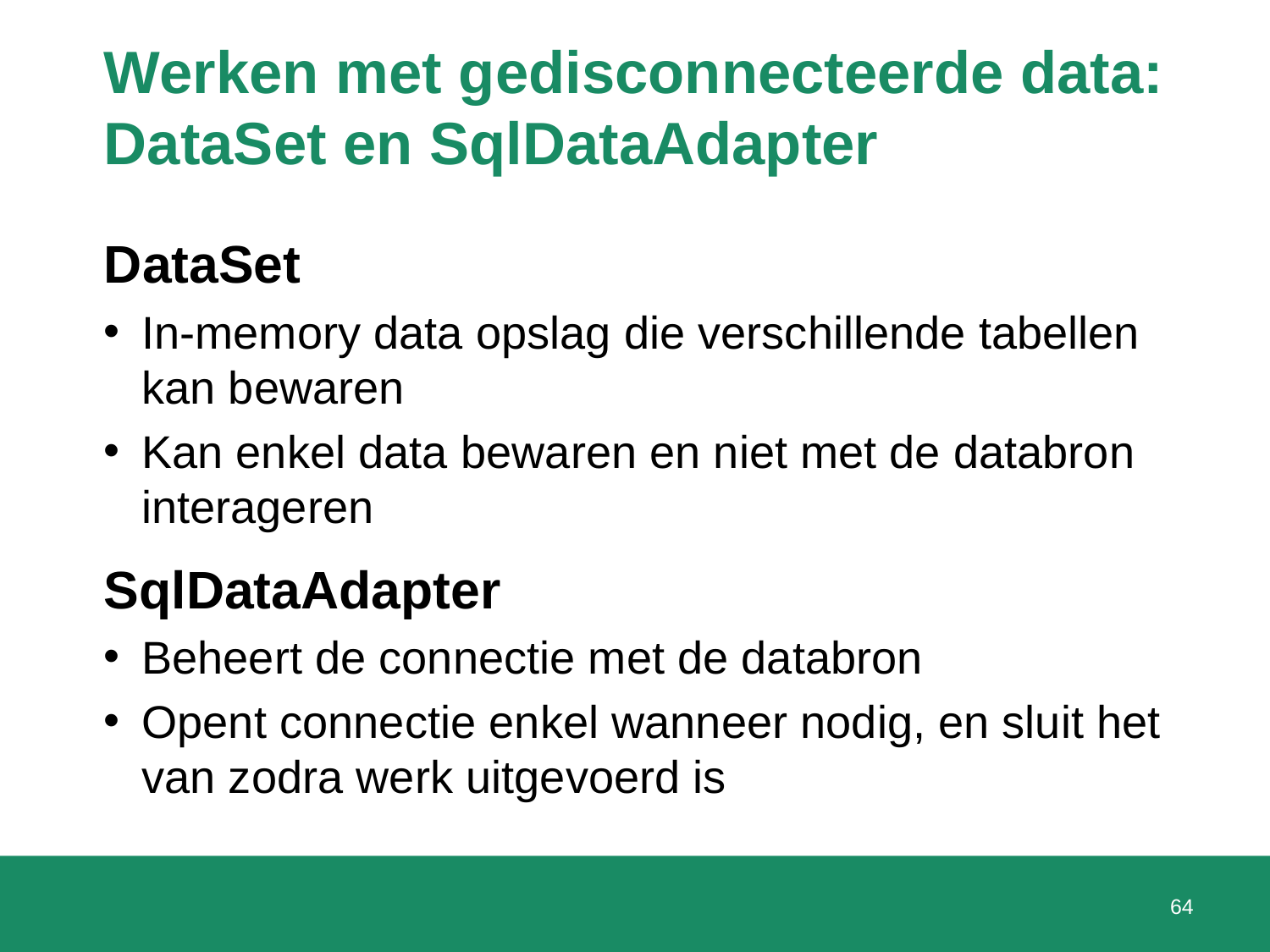

# Werken met gedisconnecteerde data: DataSet en SqlDataAdapter
DataSet
In-memory data opslag die verschillende tabellen kan bewaren
Kan enkel data bewaren en niet met de databron interageren
SqlDataAdapter
Beheert de connectie met de databron
Opent connectie enkel wanneer nodig, en sluit het van zodra werk uitgevoerd is
64